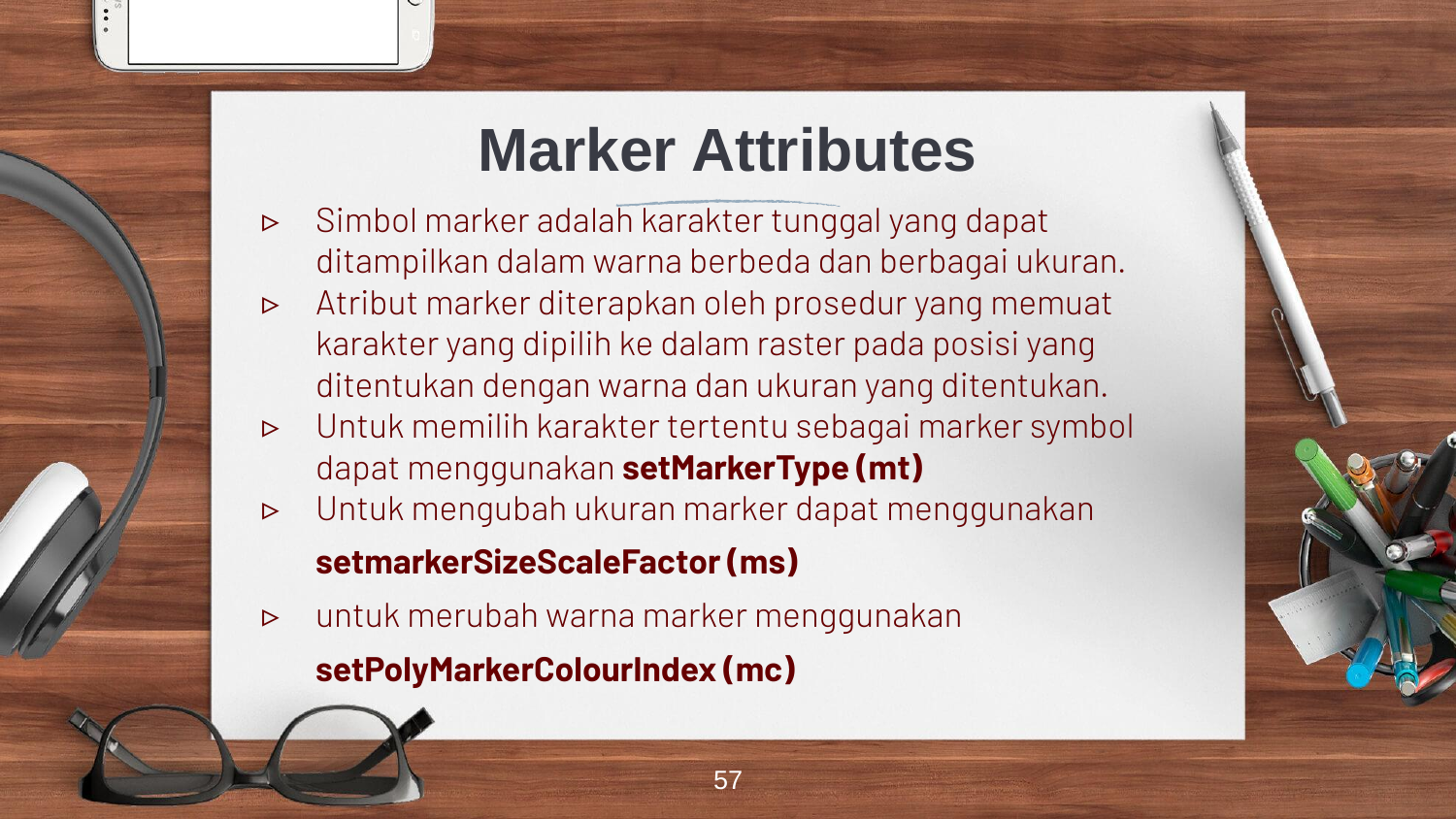

# Marker Attributes
Simbol marker adalah karakter tunggal yang dapat ditampilkan dalam warna berbeda dan berbagai ukuran.
Atribut marker diterapkan oleh prosedur yang memuat karakter yang dipilih ke dalam raster pada posisi yang ditentukan dengan warna dan ukuran yang ditentukan.
Untuk memilih karakter tertentu sebagai marker symbol dapat menggunakan setMarkerType (mt)
Untuk mengubah ukuran marker dapat menggunakan
setmarkerSizeScaleFactor (ms)
untuk merubah warna marker menggunakan
setPolyMarkerColourIndex (mc)

57